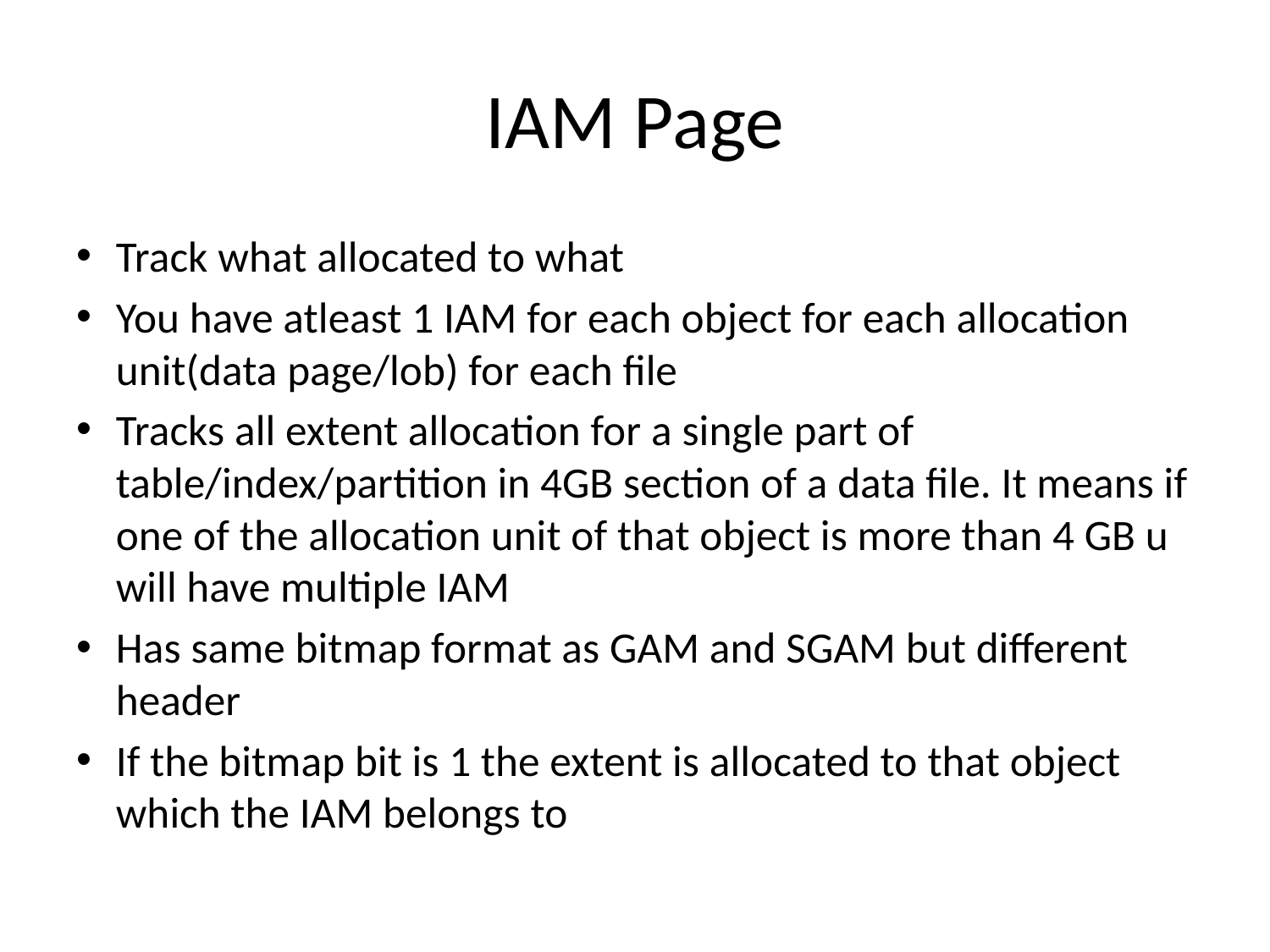

# IAM Page
Track what allocated to what
You have atleast 1 IAM for each object for each allocation unit(data page/lob) for each file
Tracks all extent allocation for a single part of table/index/partition in 4GB section of a data file. It means if one of the allocation unit of that object is more than 4 GB u will have multiple IAM
Has same bitmap format as GAM and SGAM but different header
If the bitmap bit is 1 the extent is allocated to that object which the IAM belongs to